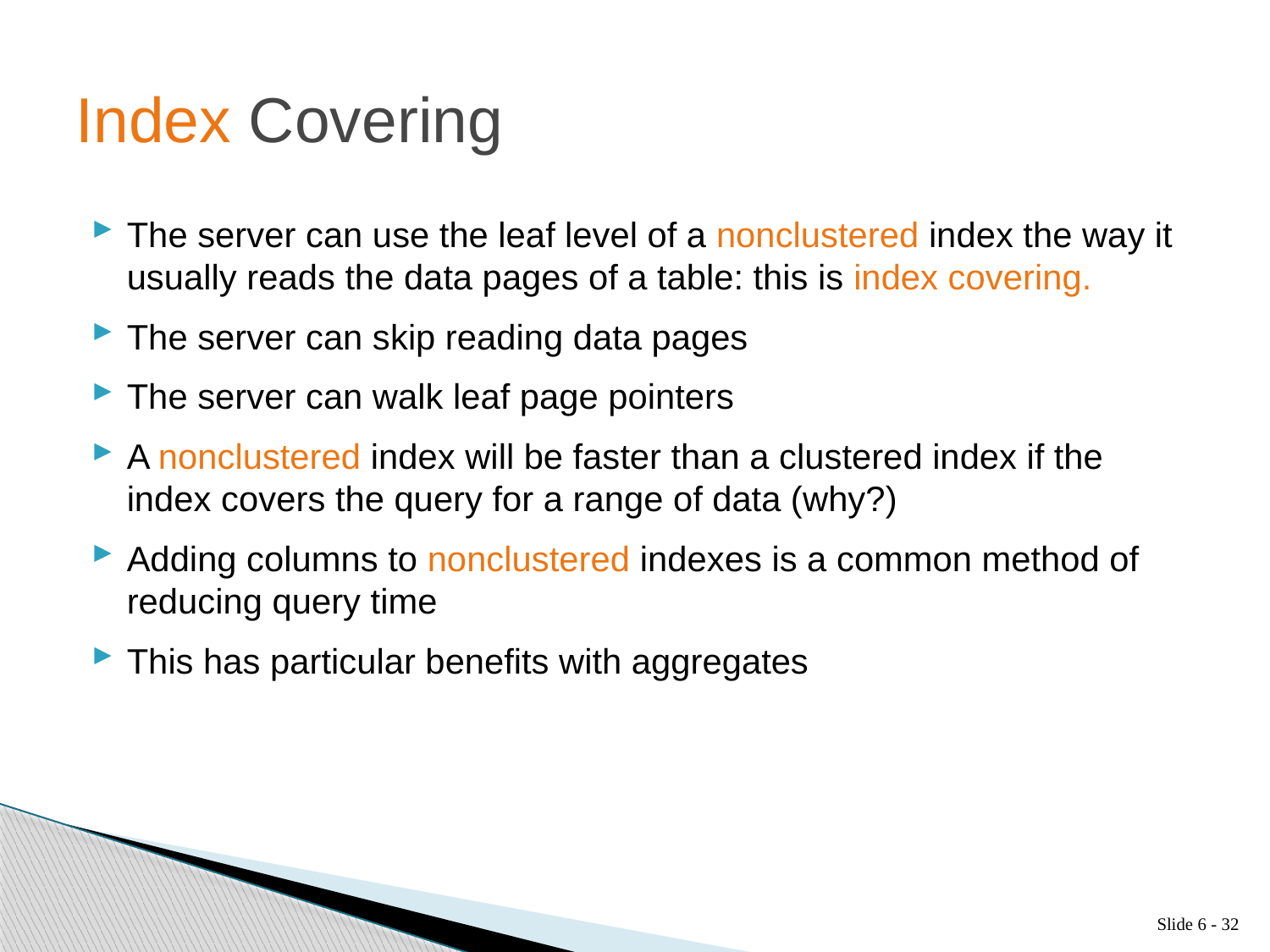

# Index Covering
The server can use the leaf level of a nonclustered index the way it usually reads the data pages of a table: this is index covering.
The server can skip reading data pages
The server can walk leaf page pointers
A nonclustered index will be faster than a clustered index if the index covers the query for a range of data (why?)
Adding columns to nonclustered indexes is a common method of reducing query time
This has particular benefits with aggregates

Slide 6 - 32